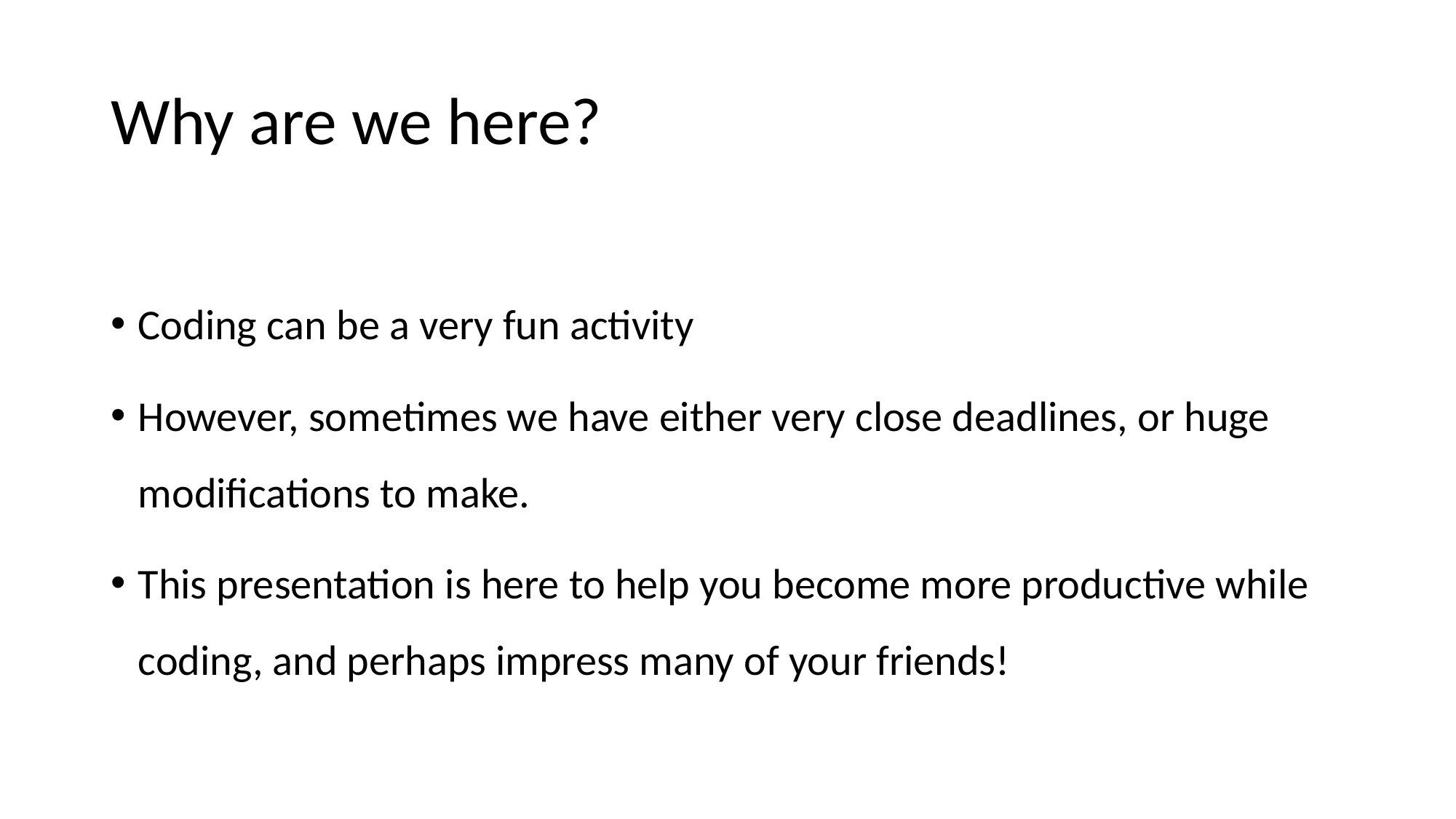

# Why are we here?
Coding can be a very fun activity
However, sometimes we have either very close deadlines, or huge modifications to make.
This presentation is here to help you become more productive while coding, and perhaps impress many of your friends!